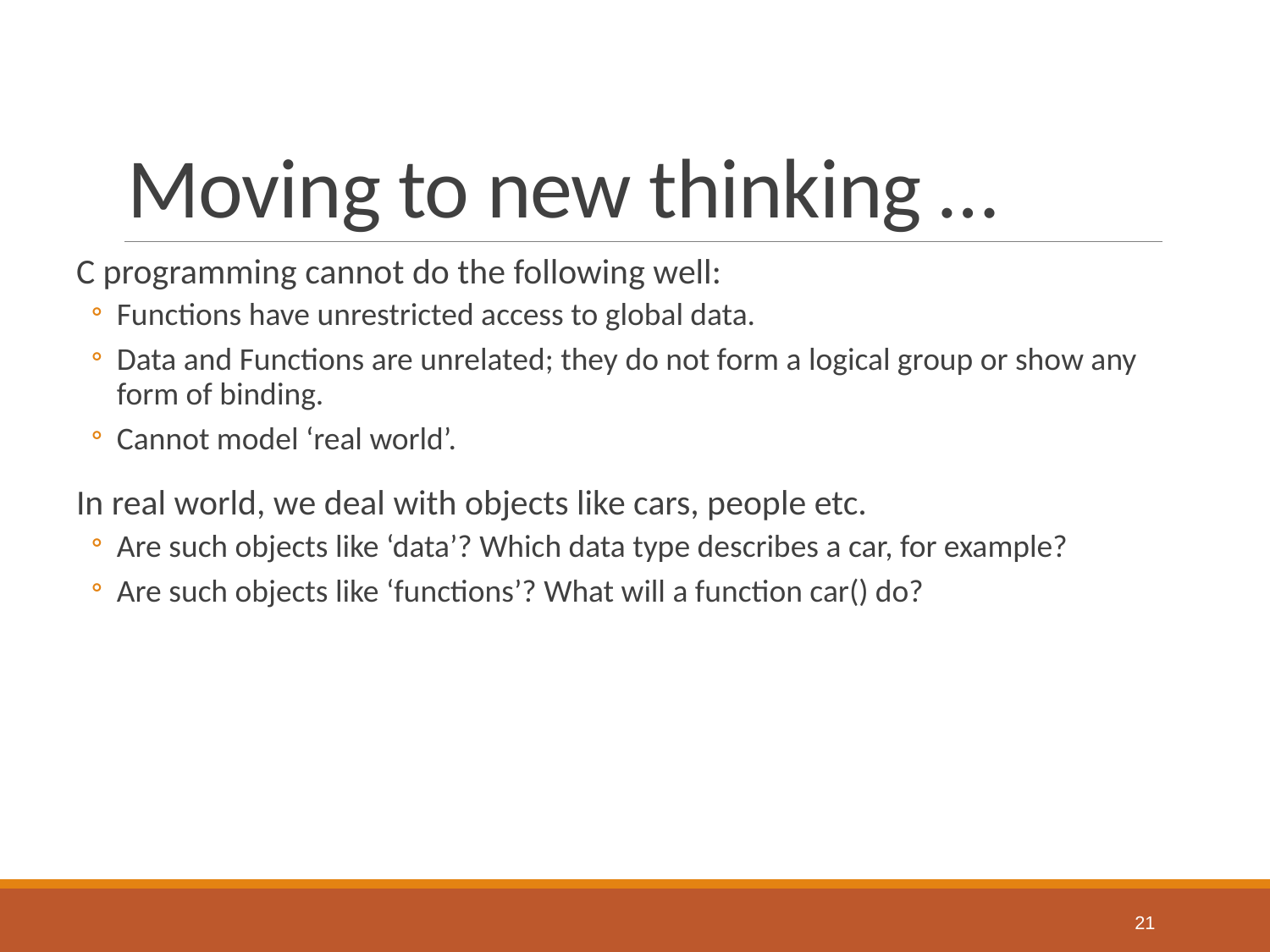

# Moving to new thinking …

C programming cannot do the following well:
Functions have unrestricted access to global data.
Data and Functions are unrelated; they do not form a logical group or show any form of binding.
Cannot model ‘real world’.
In real world, we deal with objects like cars, people etc.
Are such objects like ‘data’? Which data type describes a car, for example?
Are such objects like ‘functions’? What will a function car() do?
21